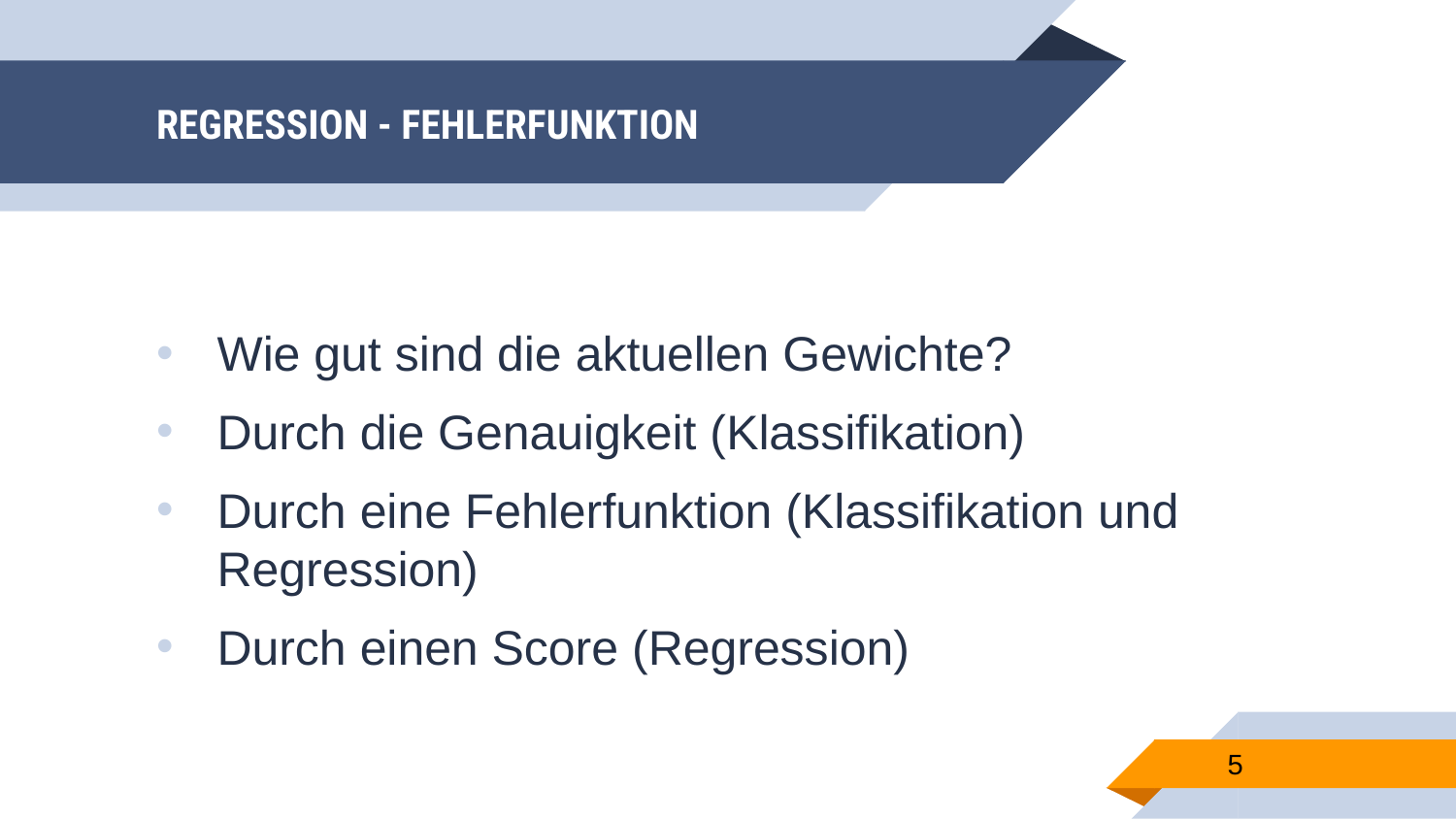

# REGRESSION - FEHLERFUNKTION
Wie gut sind die aktuellen Gewichte?
Durch die Genauigkeit (Klassifikation)
Durch eine Fehlerfunktion (Klassifikation und Regression)
Durch einen Score (Regression)
5